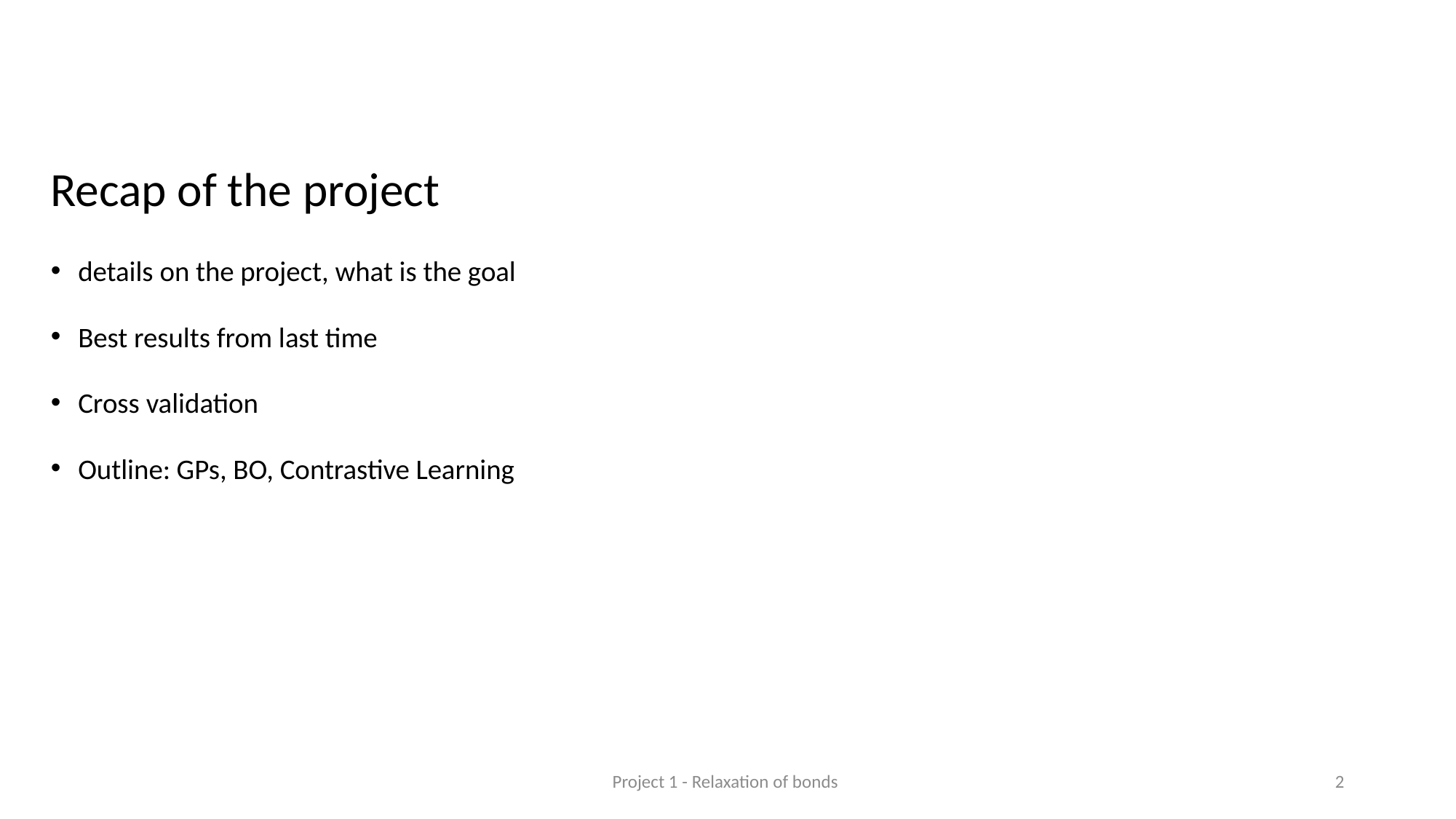

# Recap of the project
details on the project, what is the goal
Best results from last time
Cross validation
Outline: GPs, BO, Contrastive Learning
Project 1 - Relaxation of bonds
2